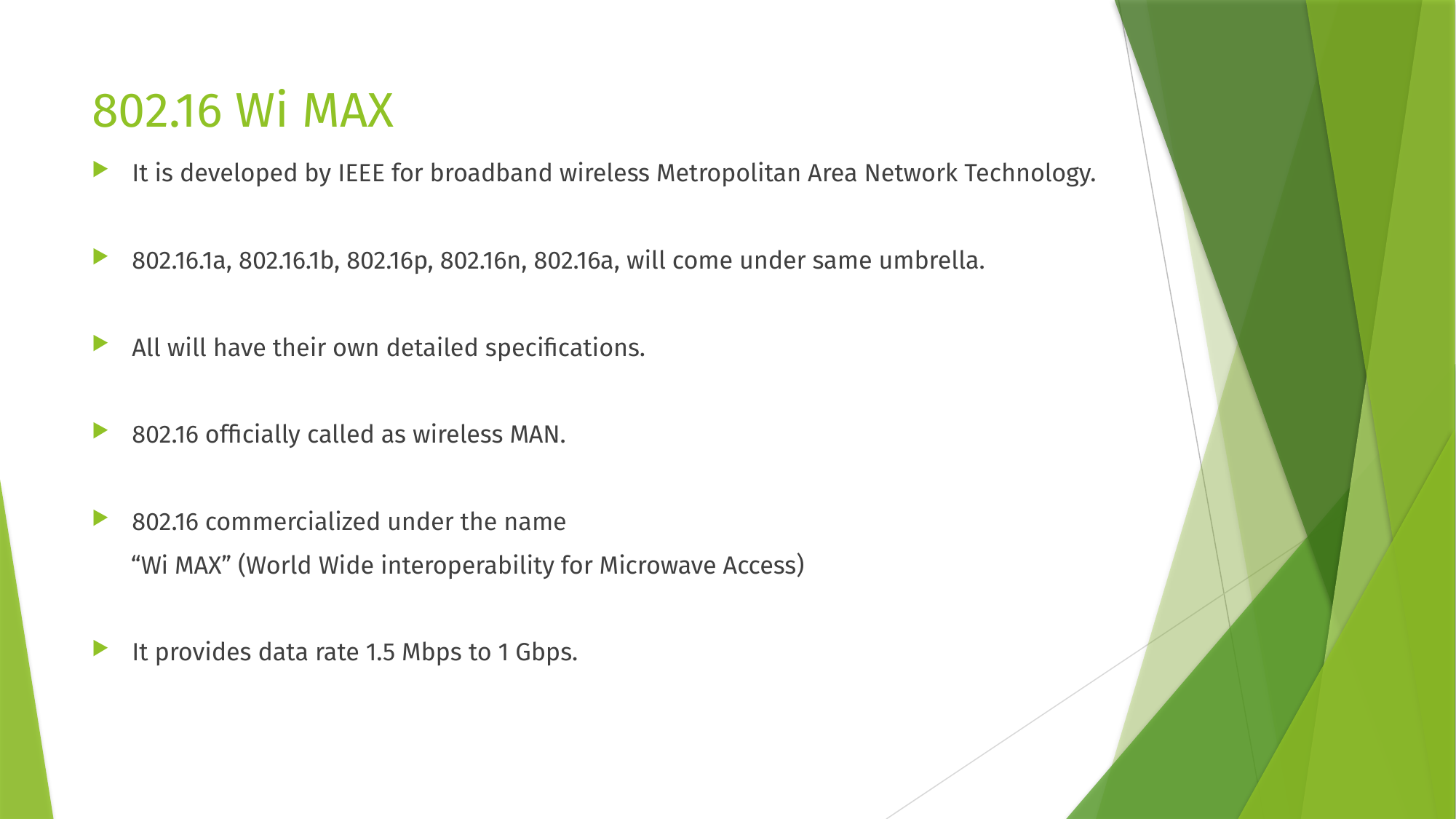

# 802.16 Wi MAX
It is developed by IEEE for broadband wireless Metropolitan Area Network Technology.

802.16.1a, 802.16.1b, 802.16p, 802.16n, 802.16a, will come under same umbrella.

All will have their own detailed specifications.

802.16 officially called as wireless MAN.

802.16 commercialized under the name
      “Wi MAX” (World Wide interoperability for Microwave Access)

It provides data rate 1.5 Mbps to 1 Gbps.